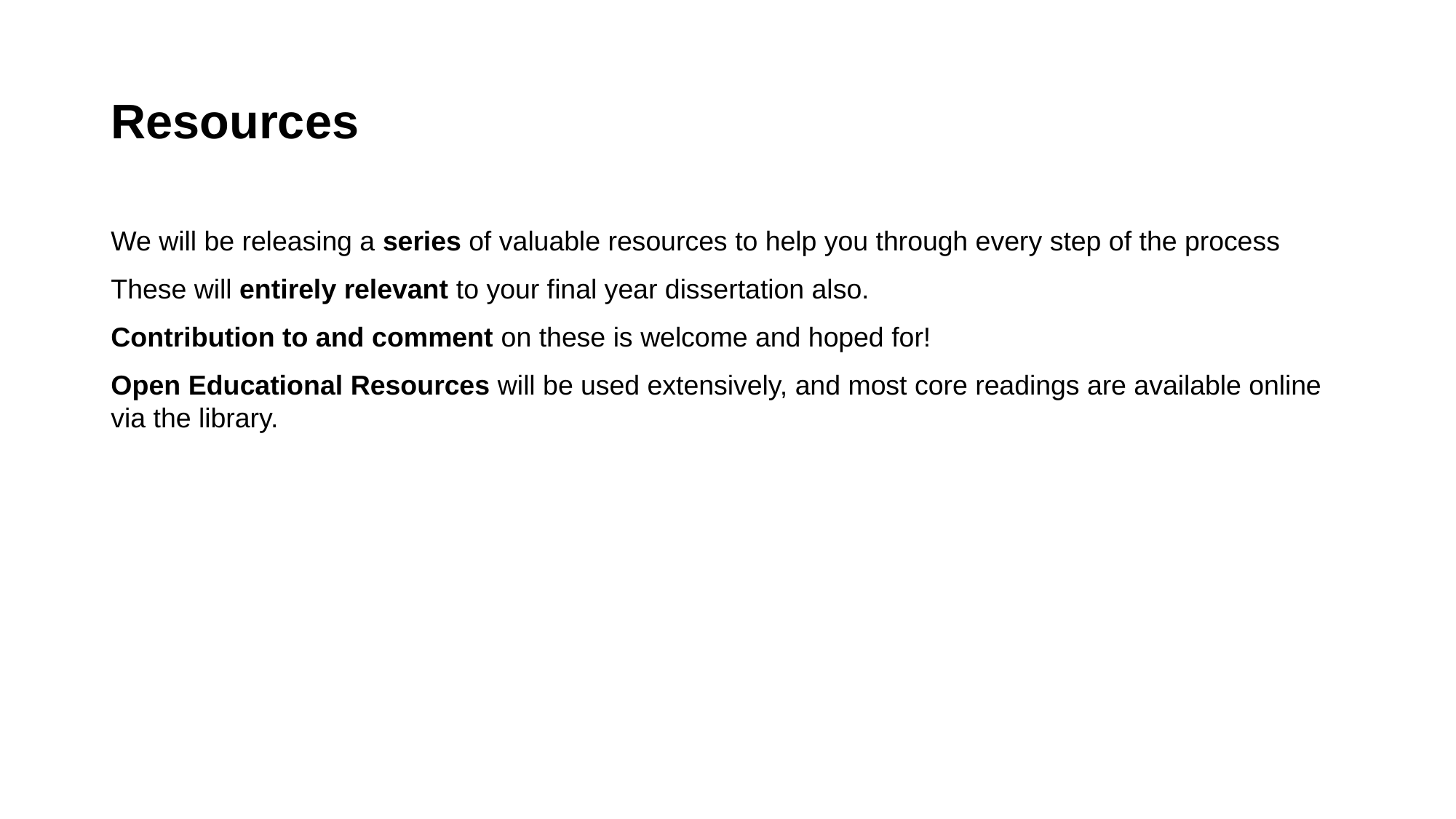

# Resources
We will be releasing a series of valuable resources to help you through every step of the process
These will entirely relevant to your final year dissertation also.
Contribution to and comment on these is welcome and hoped for!
Open Educational Resources will be used extensively, and most core readings are available online via the library.